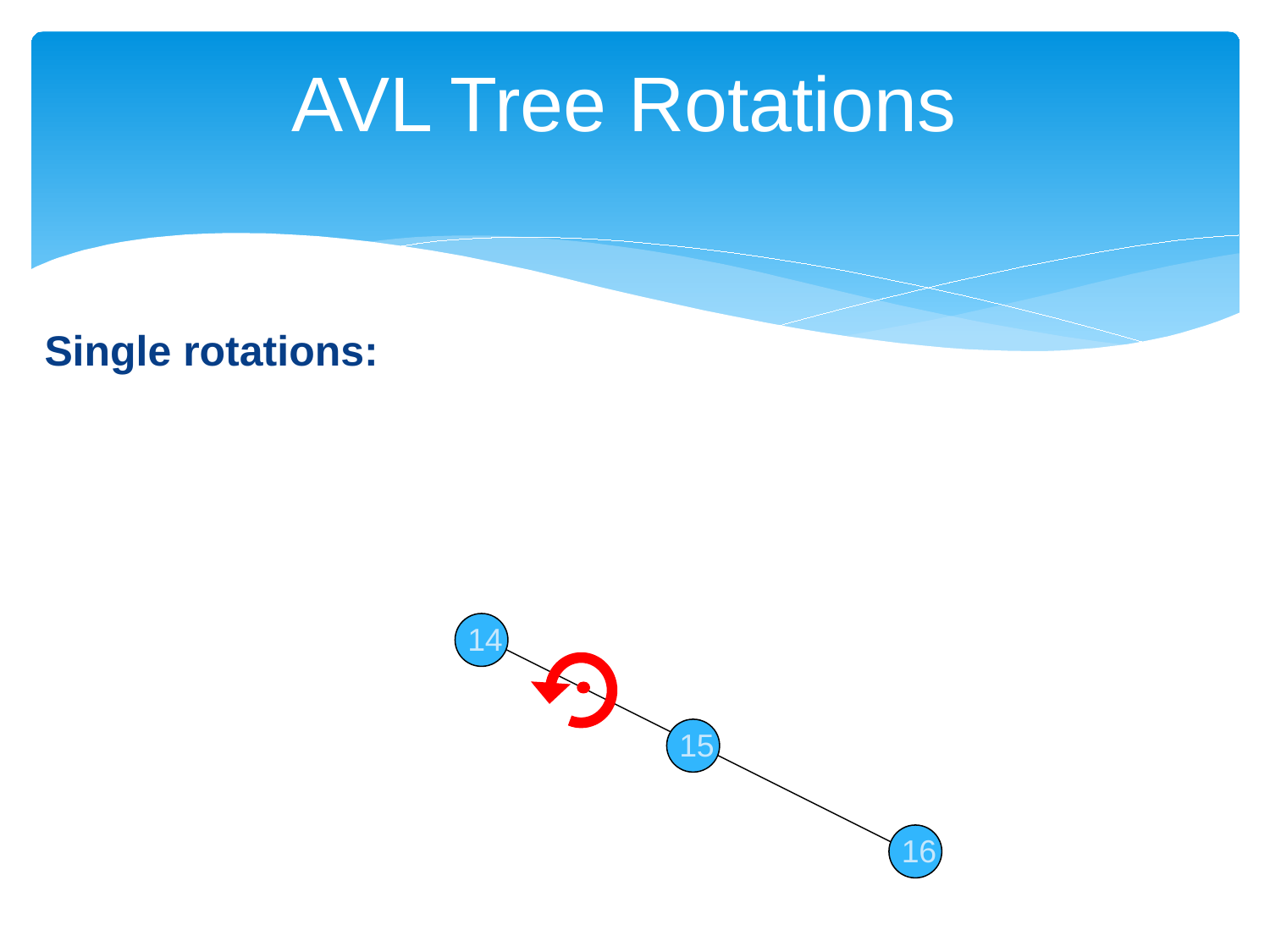

# AVL Tree Rotations
Single rotations:

14

15

16